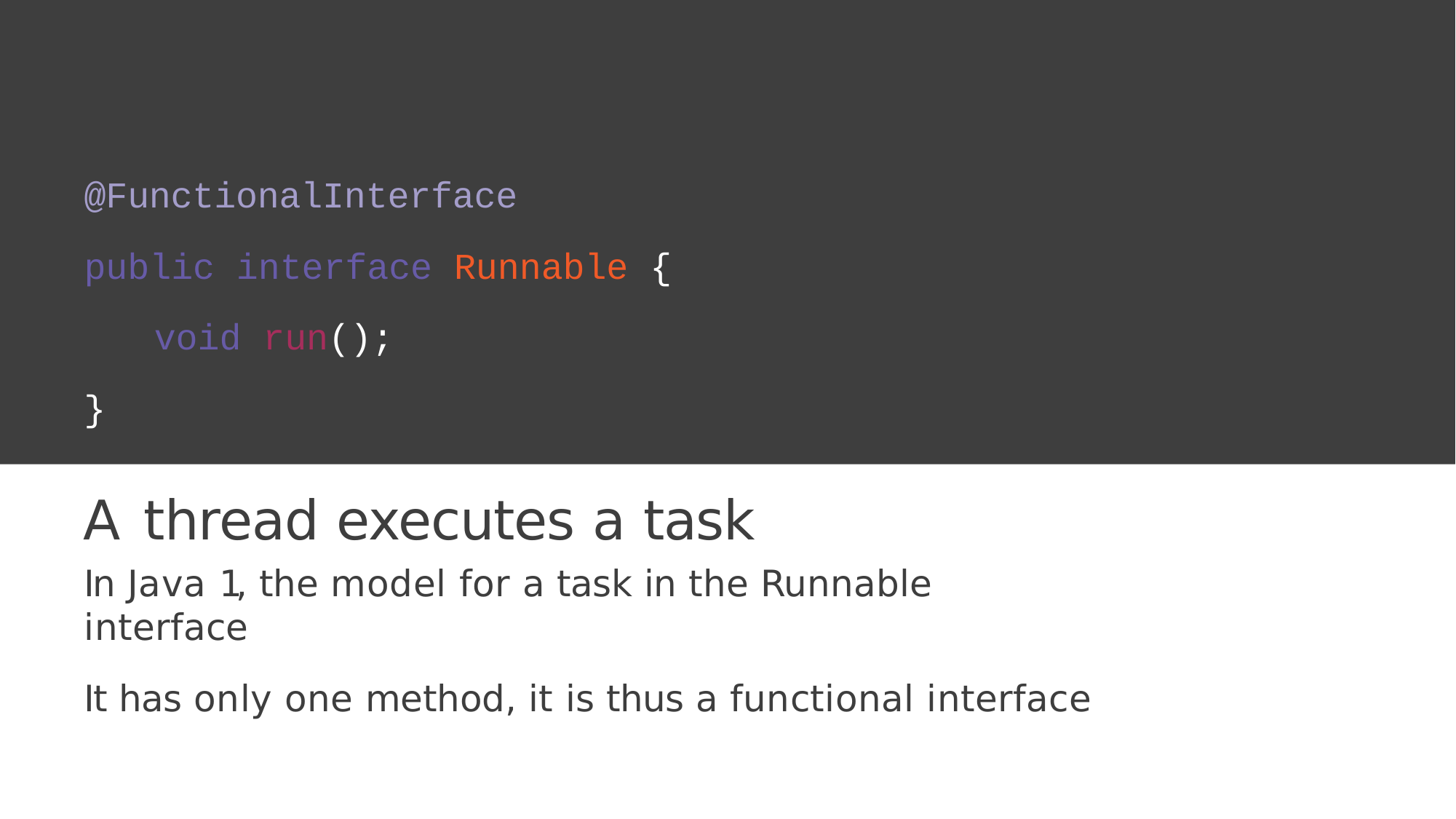

# @FunctionalInterface
public interface Runnable {
void run();
}

A thread executes a task
In Java 1, the model for a task in the Runnable interface
It has only one method, it is thus a functional interface
8